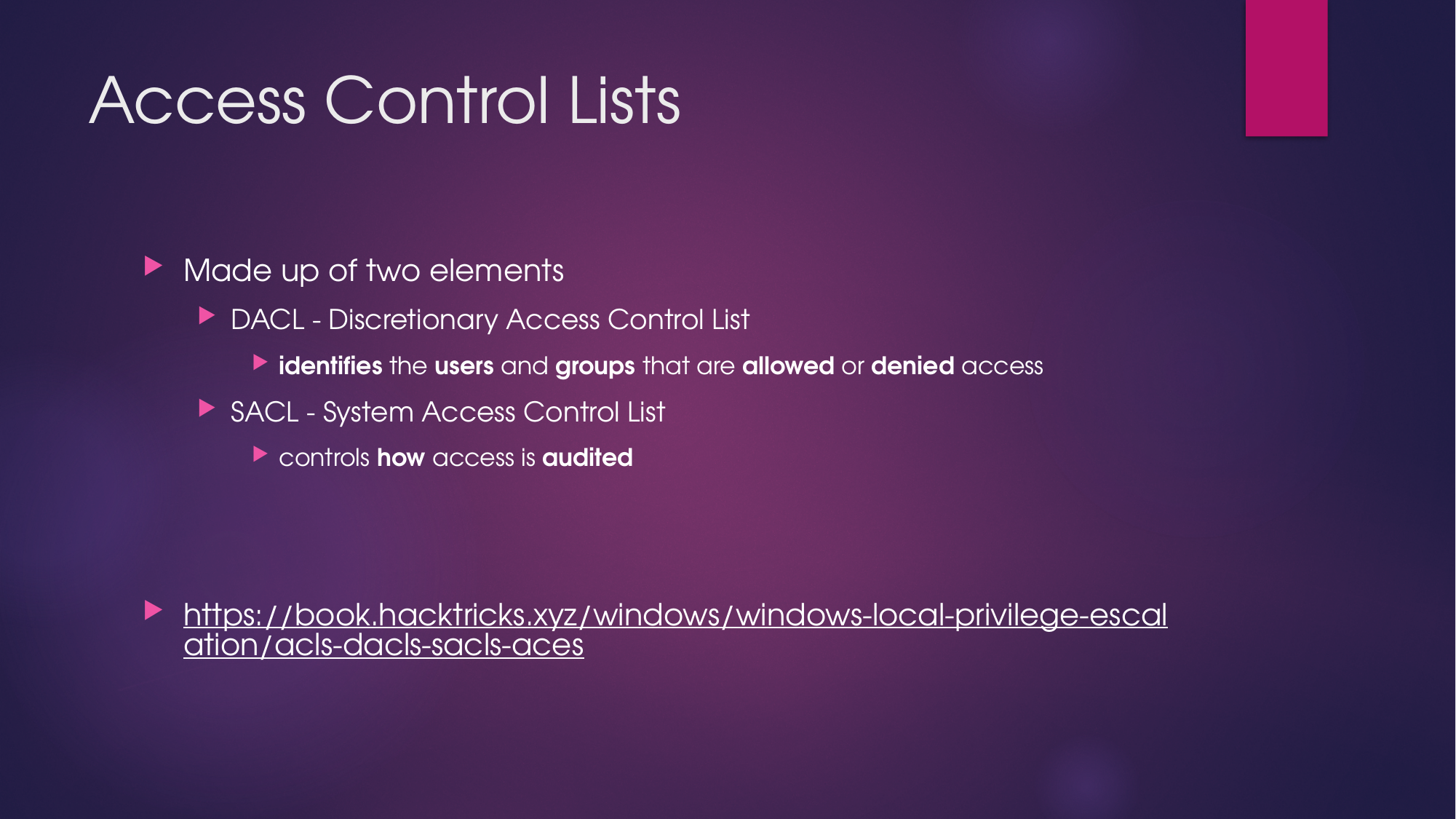

# Access Control Lists
Made up of two elements
DACL - Discretionary Access Control List
identifies the users and groups that are allowed or denied access
SACL - System Access Control List
controls how access is audited

https://book.hacktricks.xyz/windows/windows-local-privilege-escalation/acls-dacls-sacls-aces